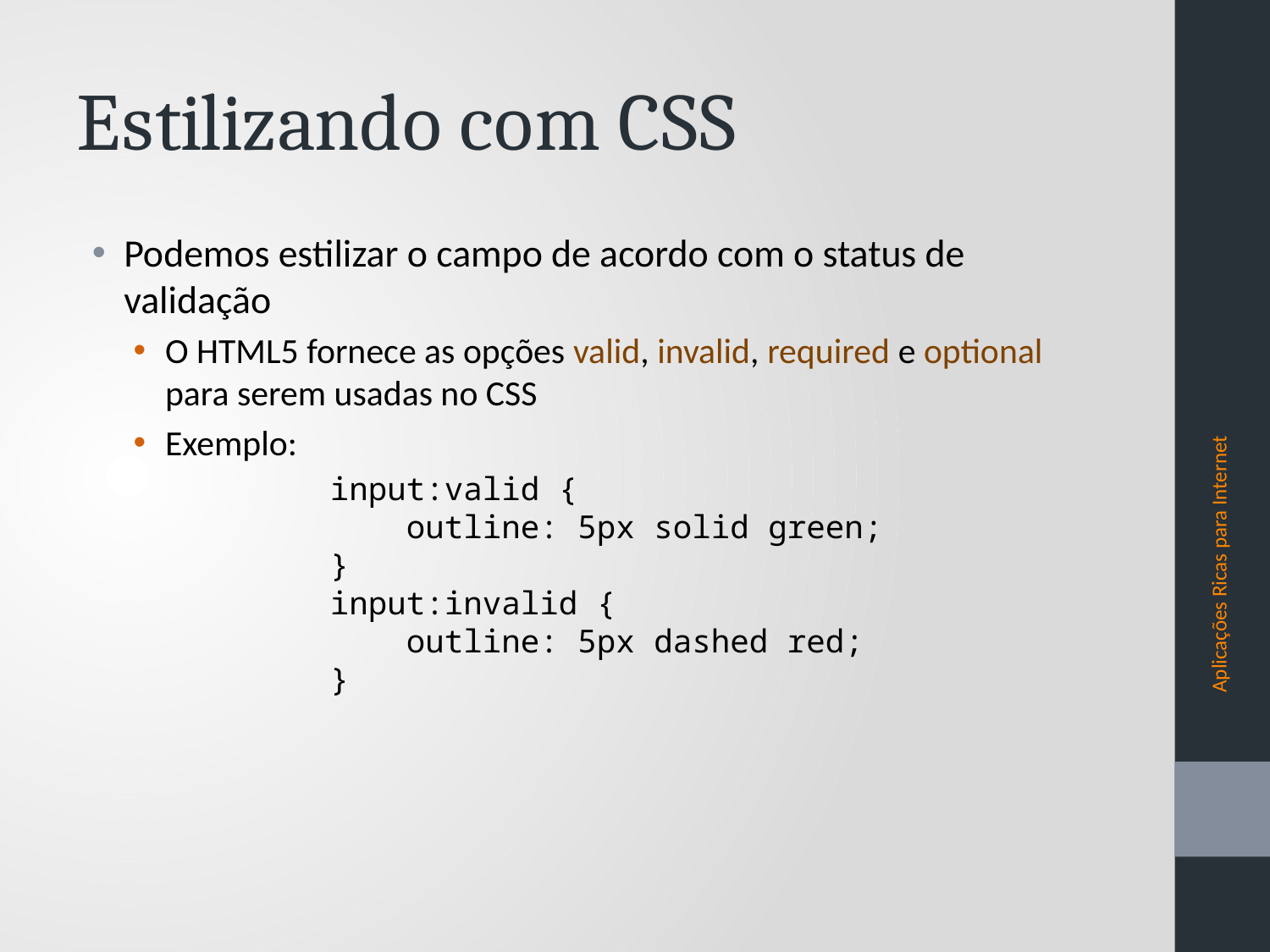

# Estilizando com CSS
Podemos estilizar o campo de acordo com o status de validação
O HTML5 fornece as opções valid, invalid, required e optional para serem usadas no CSS
Exemplo:
input:valid {
    outline: 5px solid green;
}
input:invalid {
    outline: 5px dashed red;
}
Aplicações Ricas para Internet